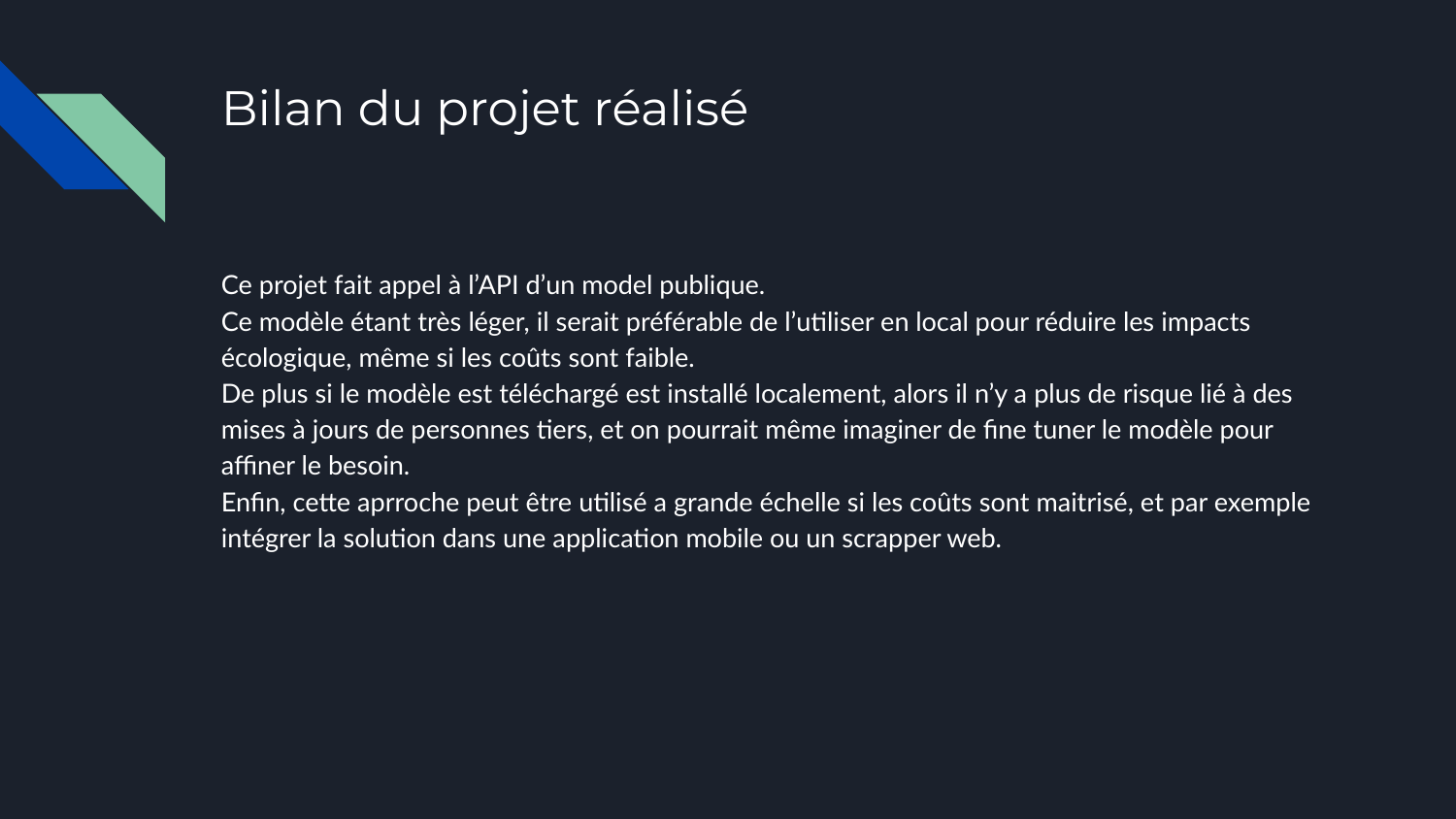

# Bilan du projet réalisé
Ce projet fait appel à l’API d’un model publique.
Ce modèle étant très léger, il serait préférable de l’utiliser en local pour réduire les impacts écologique, même si les coûts sont faible.
De plus si le modèle est téléchargé est installé localement, alors il n’y a plus de risque lié à des mises à jours de personnes tiers, et on pourrait même imaginer de fine tuner le modèle pour affiner le besoin.
Enfin, cette aprroche peut être utilisé a grande échelle si les coûts sont maitrisé, et par exemple intégrer la solution dans une application mobile ou un scrapper web.